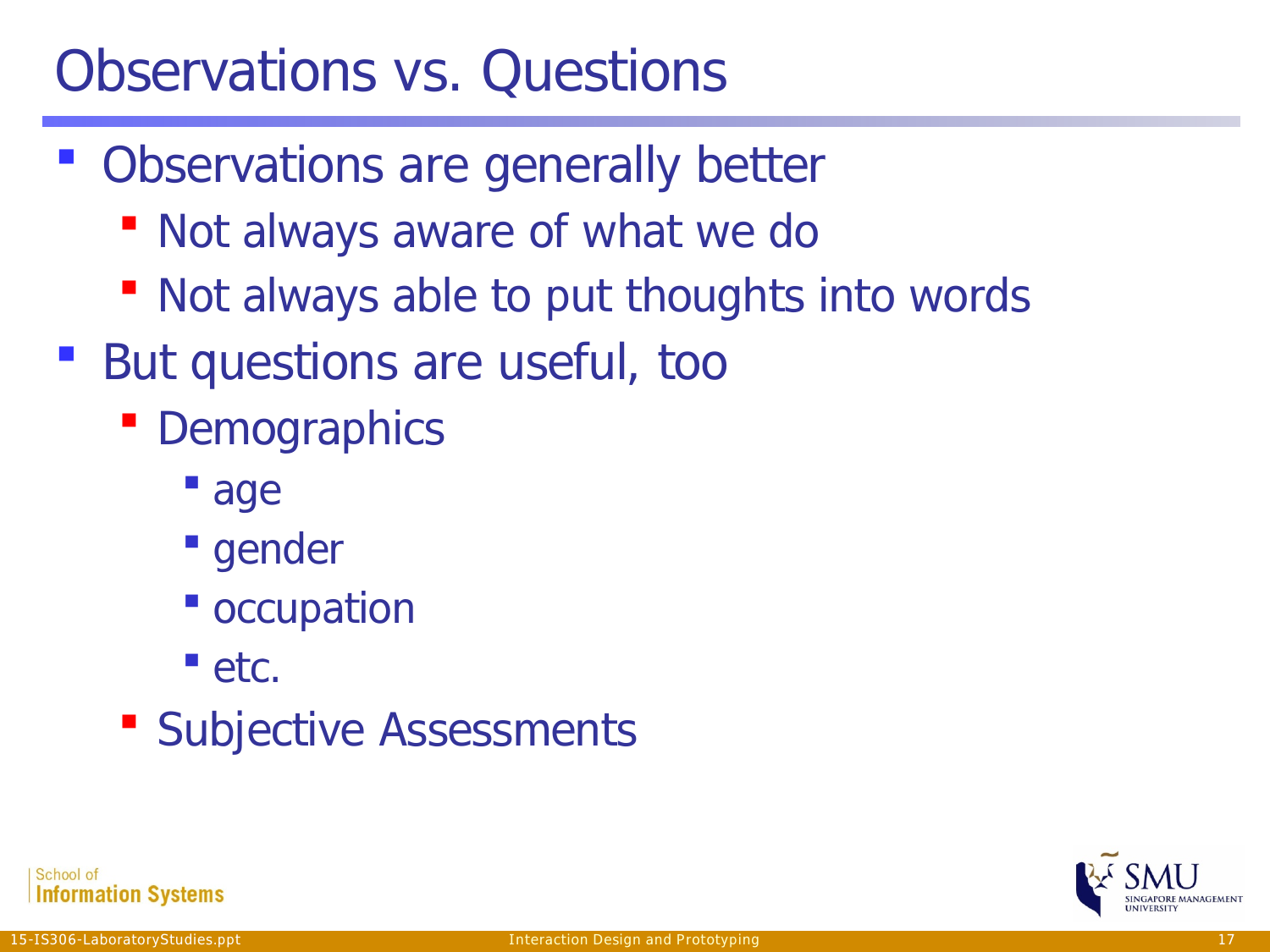

# Observations vs. Questions
Observations are generally better
Not always aware of what we do
Not always able to put thoughts into words
But questions are useful, too
Demographics
age
gender
occupation
etc.
Subjective Assessments

                        17
Interaction Design and Prototyping